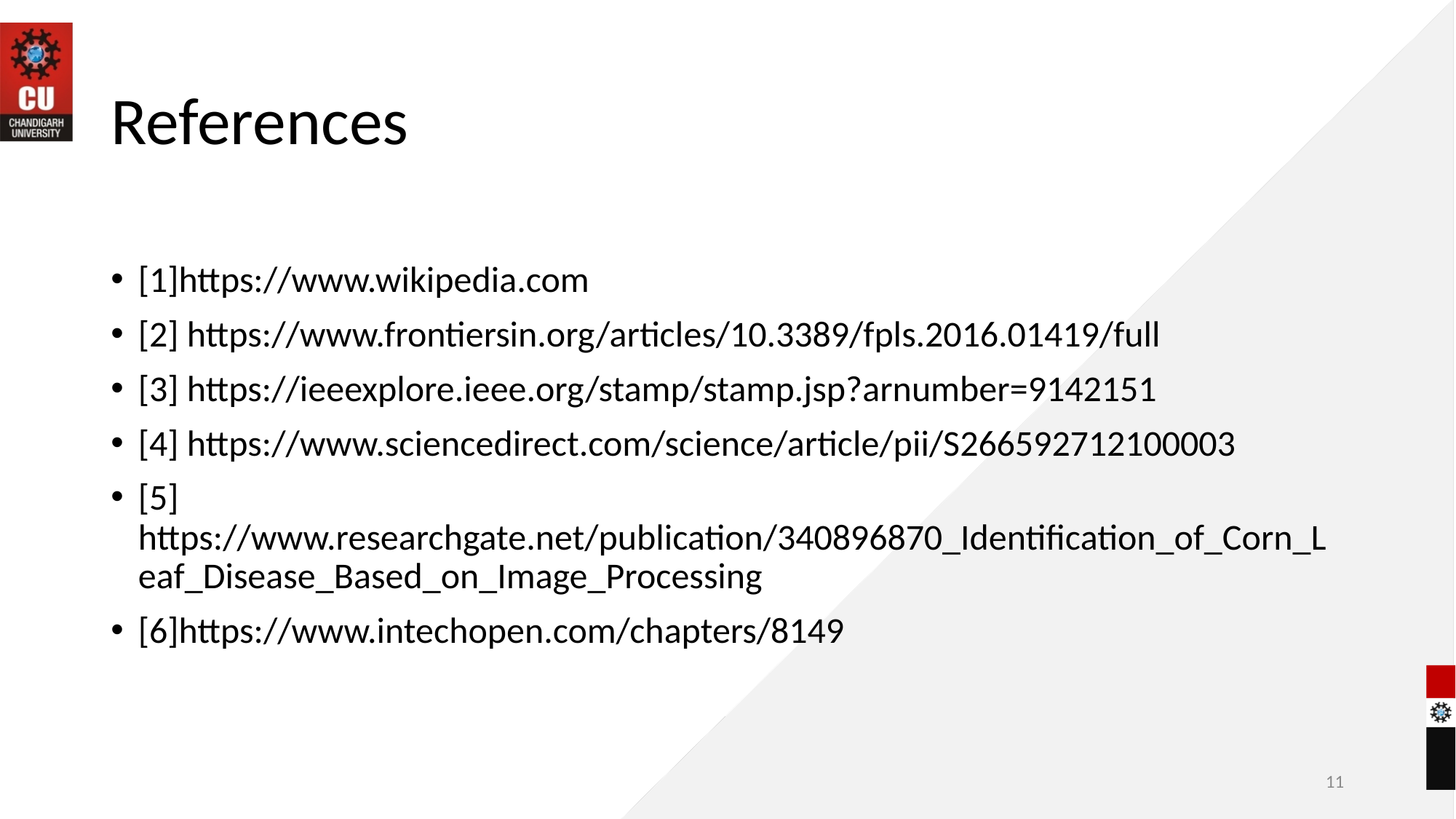

# References
[1]https://www.wikipedia.com
[2] https://www.frontiersin.org/articles/10.3389/fpls.2016.01419/full
[3] https://ieeexplore.ieee.org/stamp/stamp.jsp?arnumber=9142151
[4] https://www.sciencedirect.com/science/article/pii/S266592712100003
[5]                    https://www.researchgate.net/publication/340896870_Identification_of_Corn_Leaf_Disease_Based_on_Image_Processing
[6]https://www.intechopen.com/chapters/8149
11